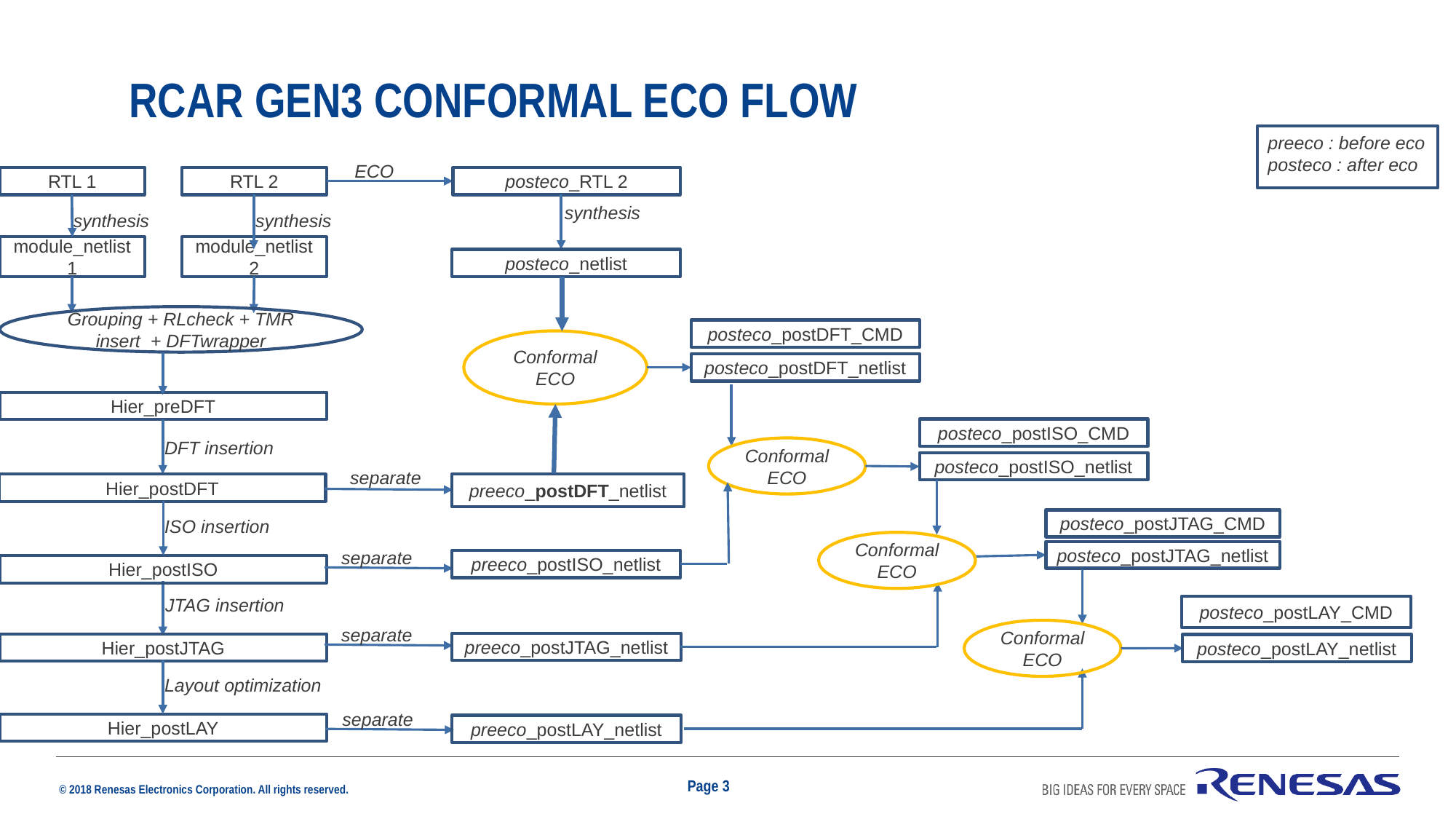

# RCAR GeN3 Conformal ECO FLOW

preeco : before eco
posteco : after eco
ECO
RTL 1
RTL 2
posteco_RTL 2
synthesis
synthesis
synthesis
module_netlist 1
module_netlist 2
posteco_netlist
Grouping + RLcheck + TMR insert  + DFTwrapper
posteco_postDFT_CMD
Conformal ECO
posteco_postDFT_netlist
Hier_preDFT
posteco_postISO_CMD
DFT insertion
Conformal ECO
posteco_postISO_netlist
separate
preeco_postDFT_netlist
Hier_postDFT
ISO insertion
posteco_postJTAG_CMD
Conformal ECO
separate
posteco_postJTAG_netlist
preeco_postISO_netlist
Hier_postISO
JTAG insertion
posteco_postLAY_CMD
separate
Conformal ECO
preeco_postJTAG_netlist
Hier_postJTAG
posteco_postLAY_netlist
Layout optimization
separate
Hier_postLAY
preeco_postLAY_netlist
Page 3